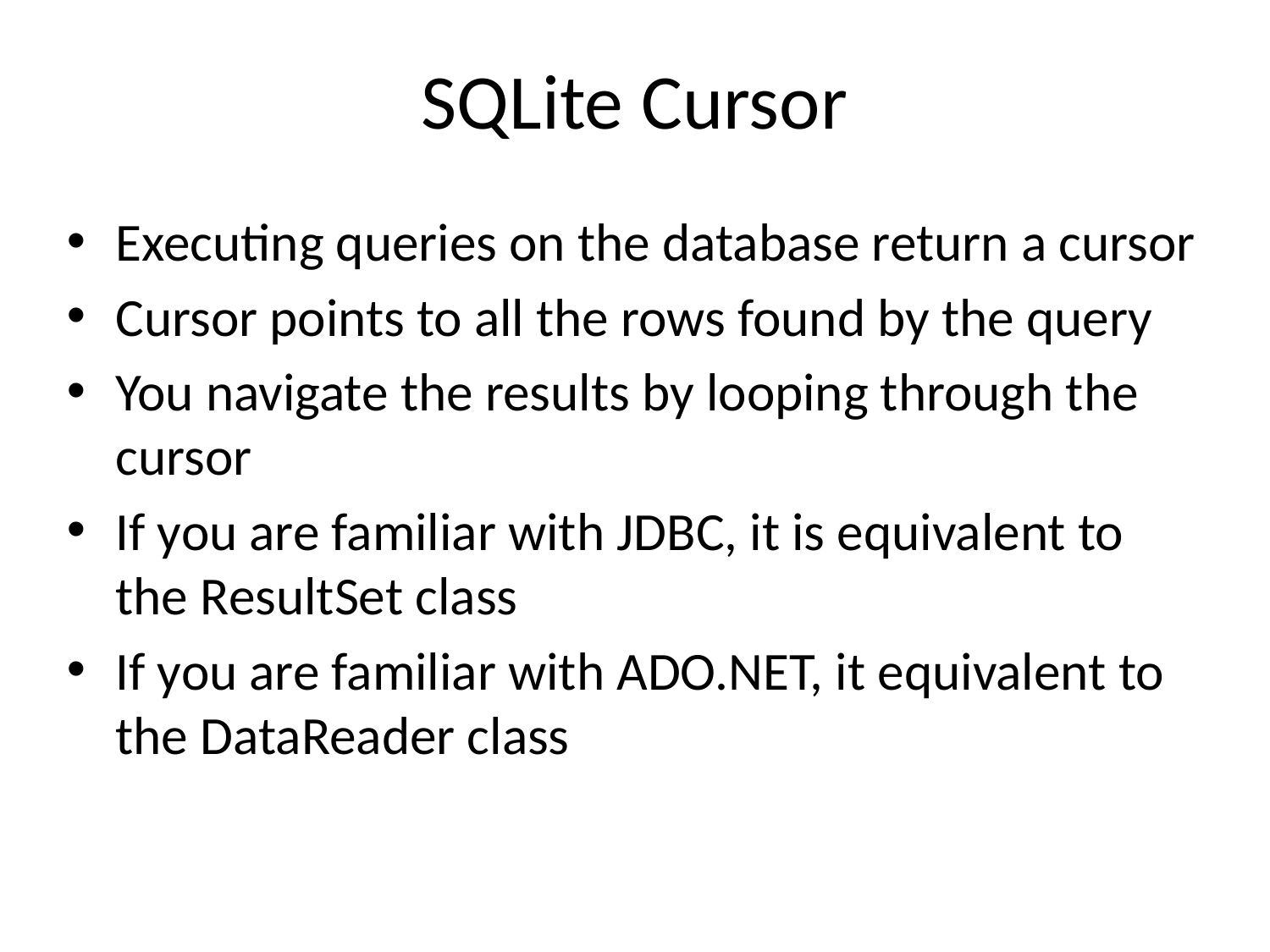

# SQLite Cursor
Executing queries on the database return a cursor
Cursor points to all the rows found by the query
You navigate the results by looping through the cursor
If you are familiar with JDBC, it is equivalent to the ResultSet class
If you are familiar with ADO.NET, it equivalent to the DataReader class